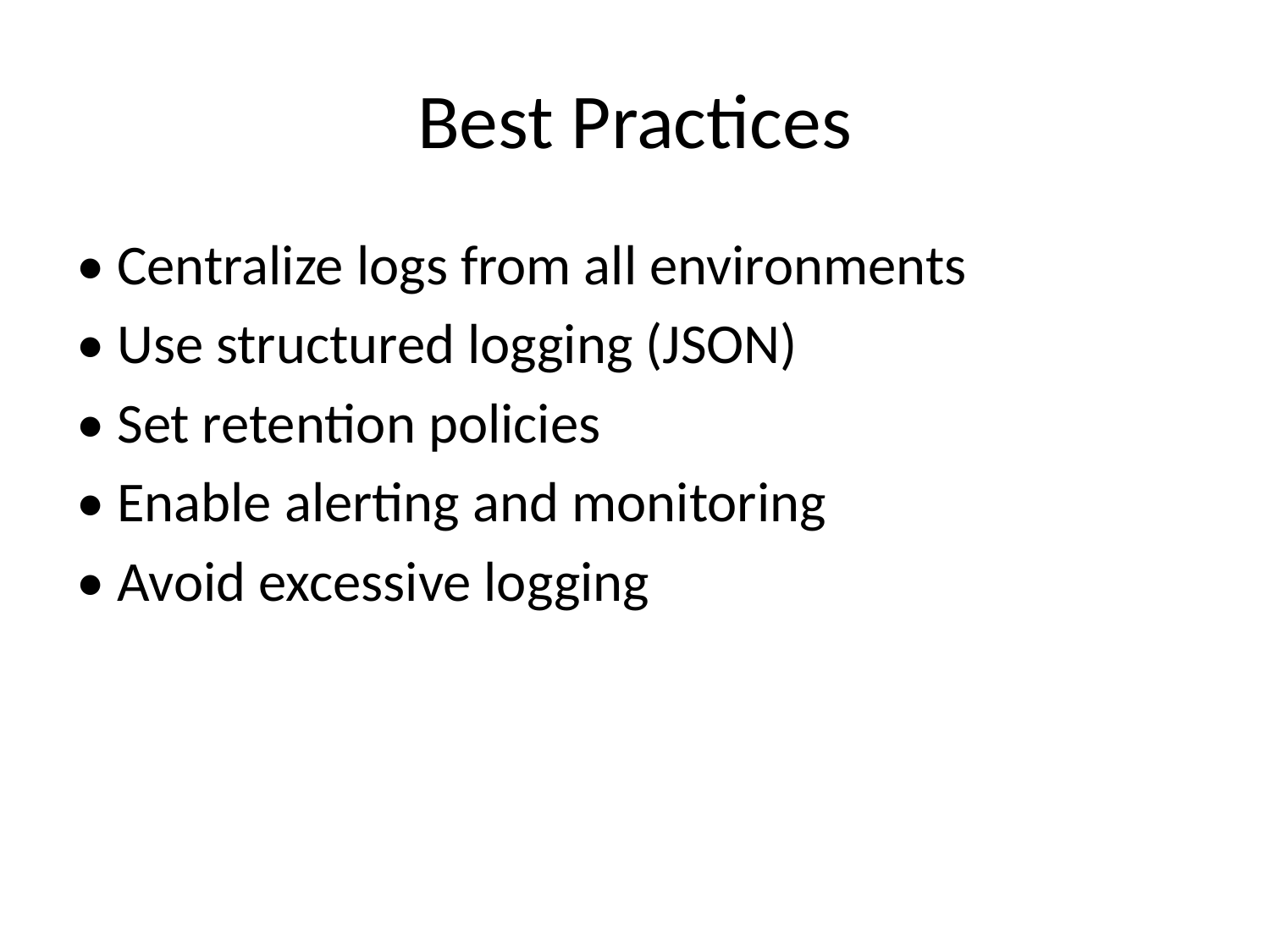

# Best Practices
• Centralize logs from all environments
• Use structured logging (JSON)
• Set retention policies
• Enable alerting and monitoring
• Avoid excessive logging